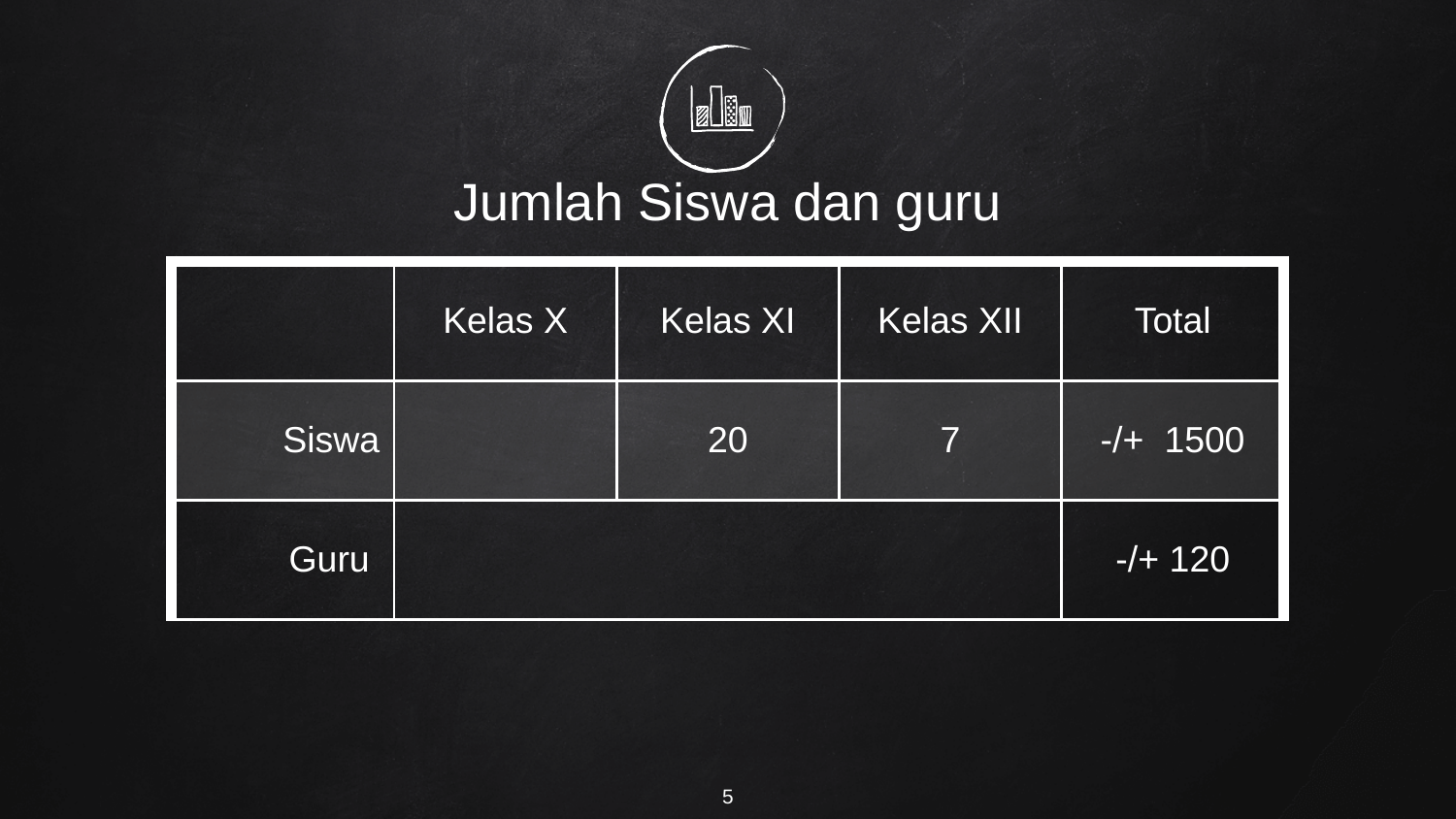

# Jumlah Siswa dan guru
|  | Kelas X | Kelas XI | Kelas XII | Total |
| --- | --- | --- | --- | --- |
| Siswa |  | 20 | 7 | -/+ 1500 |
| Guru |  |  |  | -/+ 120 |
5